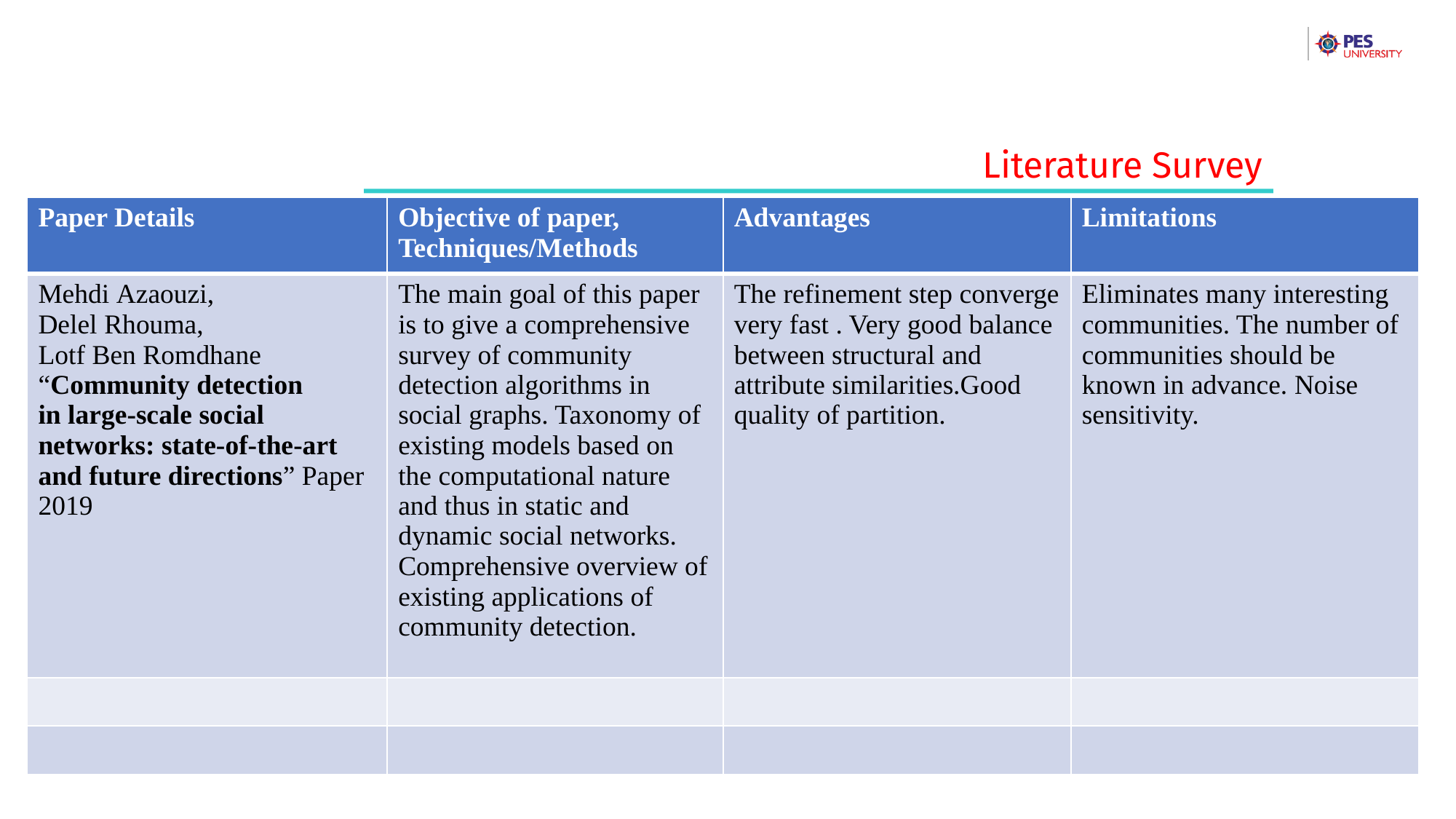

Literature Survey

| Paper Details | Objective of paper, Techniques/Methods | Advantages | Limitations |
| --- | --- | --- | --- |
| Mehdi Azaouzi, Delel Rhouma, Lotf Ben Romdhane “Community detection in large‑scale social networks: state‑of‑the‑art and future directions” Paper 2019 | The main goal of this paper is to give a comprehensive survey of community detection algorithms in social graphs. Taxonomy of existing models based on the computational nature and thus in static and dynamic social networks. Comprehensive overview of existing applications of community detection. | The refinement step converge very fast . Very good balance between structural and attribute similarities.Good quality of partition. | Eliminates many interesting communities. The number of communities should be known in advance. Noise sensitivity. |
|  |  |  |  |
|  |  |  |  |